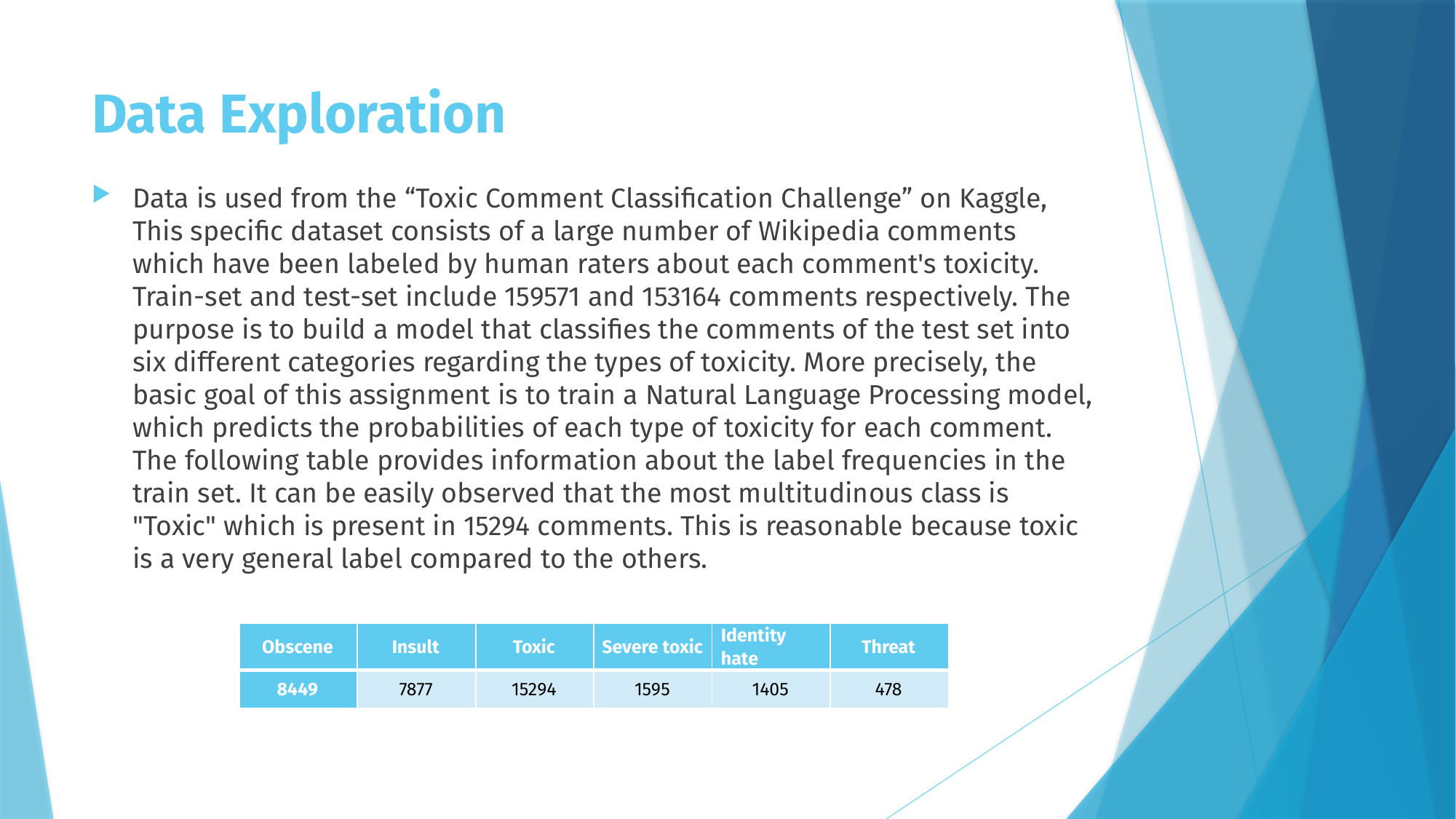

# Data Exploration
Data is used from the “Toxic Comment Classification Challenge” on Kaggle, This specific dataset consists of a large number of Wikipedia comments which have been labeled by human raters about each comment's toxicity. Train-set and test-set include 159571 and 153164 comments respectively. The purpose is to build a model that classifies the comments of the test set into six different categories regarding the types of toxicity. More precisely, the basic goal of this assignment is to train a Natural Language Processing model, which predicts the probabilities of each type of toxicity for each comment. The following table provides information about the label frequencies in the train set. It can be easily observed that the most multitudinous class is "Toxic" which is present in 15294 comments. This is reasonable because toxic is a very general label compared to the others.

| Obscene | Insult | Toxic | Severe toxic | Identity hate | Threat |
| --- | --- | --- | --- | --- | --- |
| 8449 | 7877 | 15294 | 1595 | 1405 | 478 |